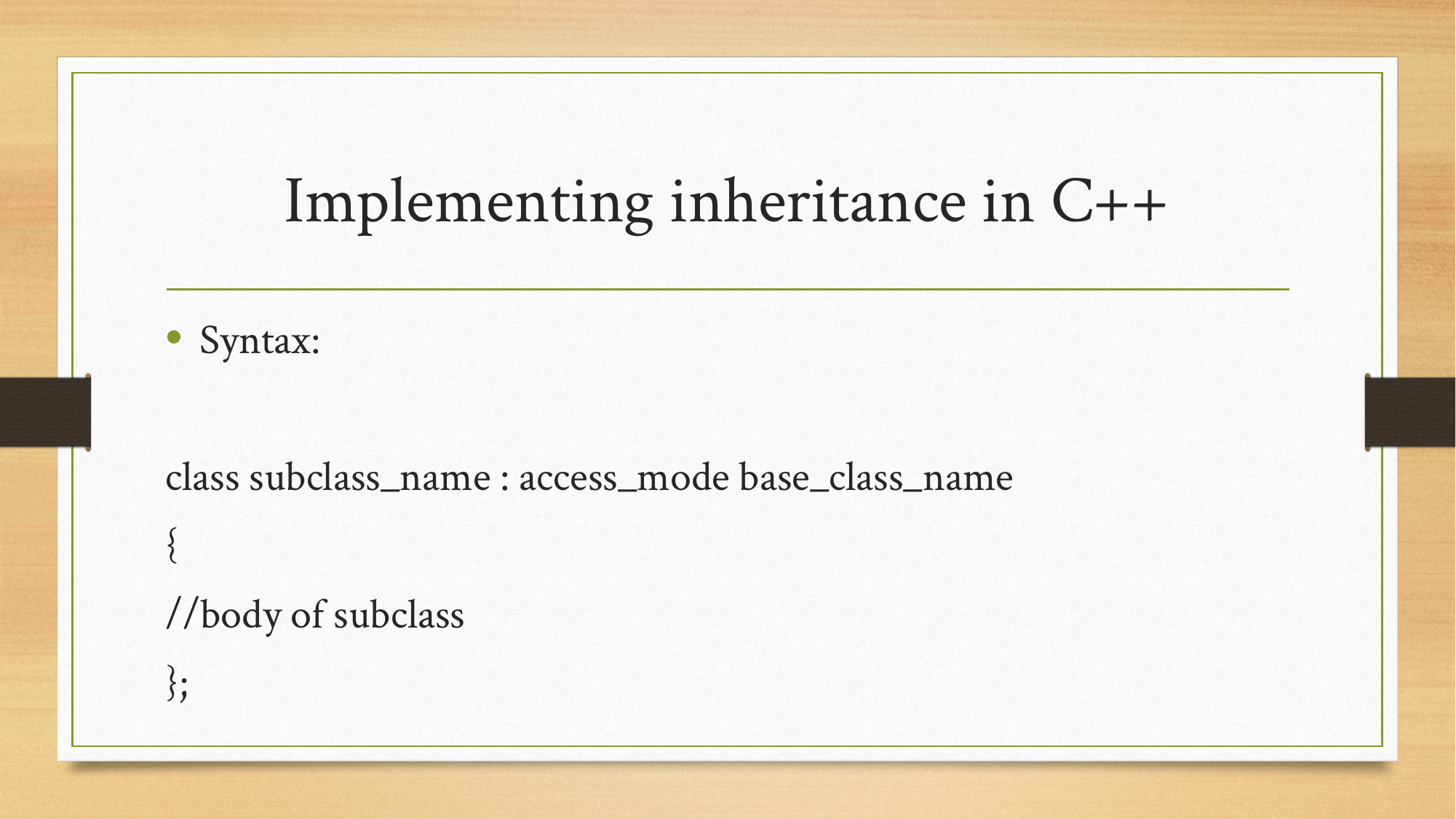

# Implementing inheritance in C++
Syntax:

class subclass_name : access_mode base_class_name
{
//body of subclass
};